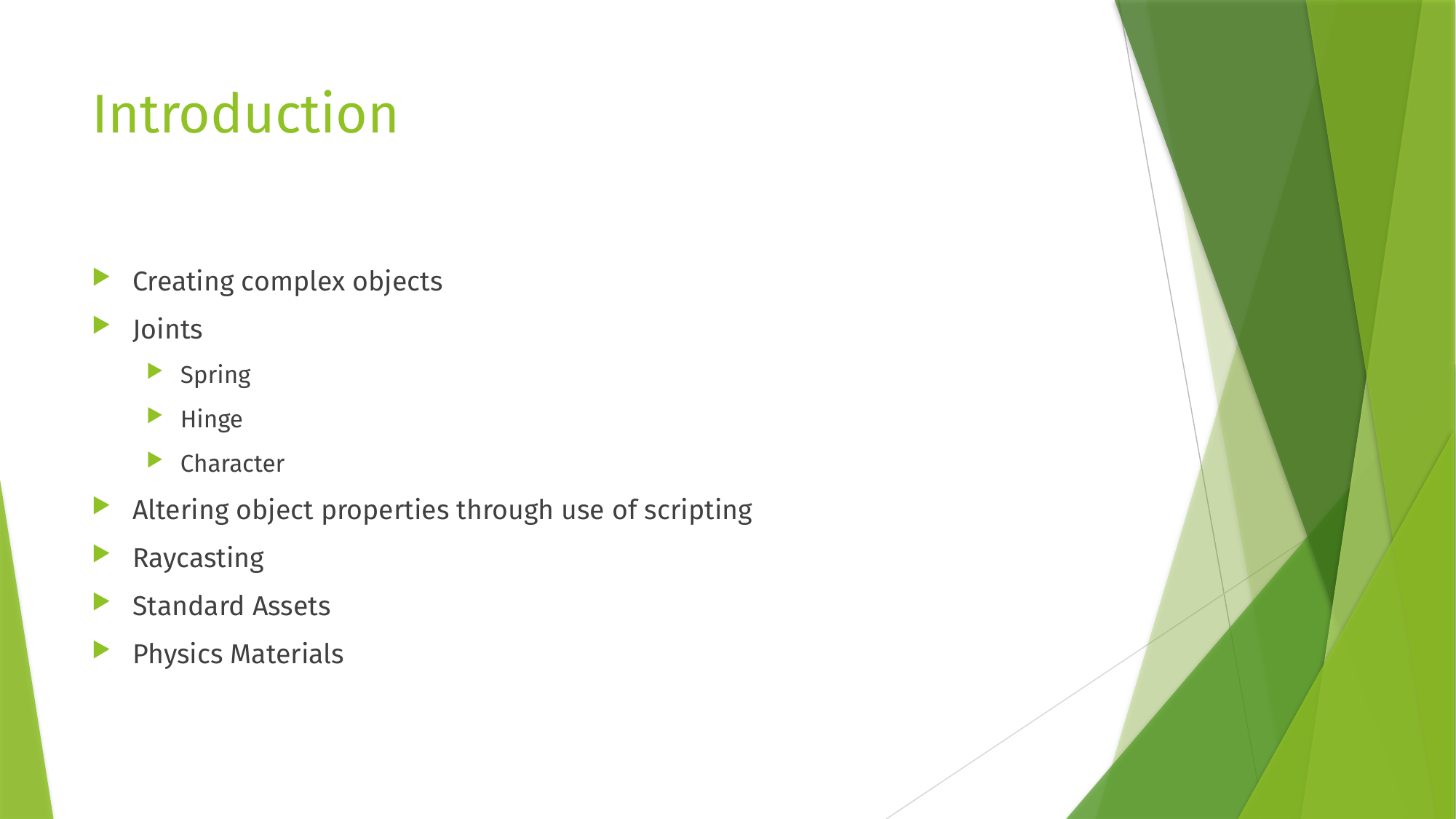

# Introduction
Creating complex objects
Joints
Spring
Hinge
Character
Altering object properties through use of scripting
Raycasting
Standard Assets
Physics Materials